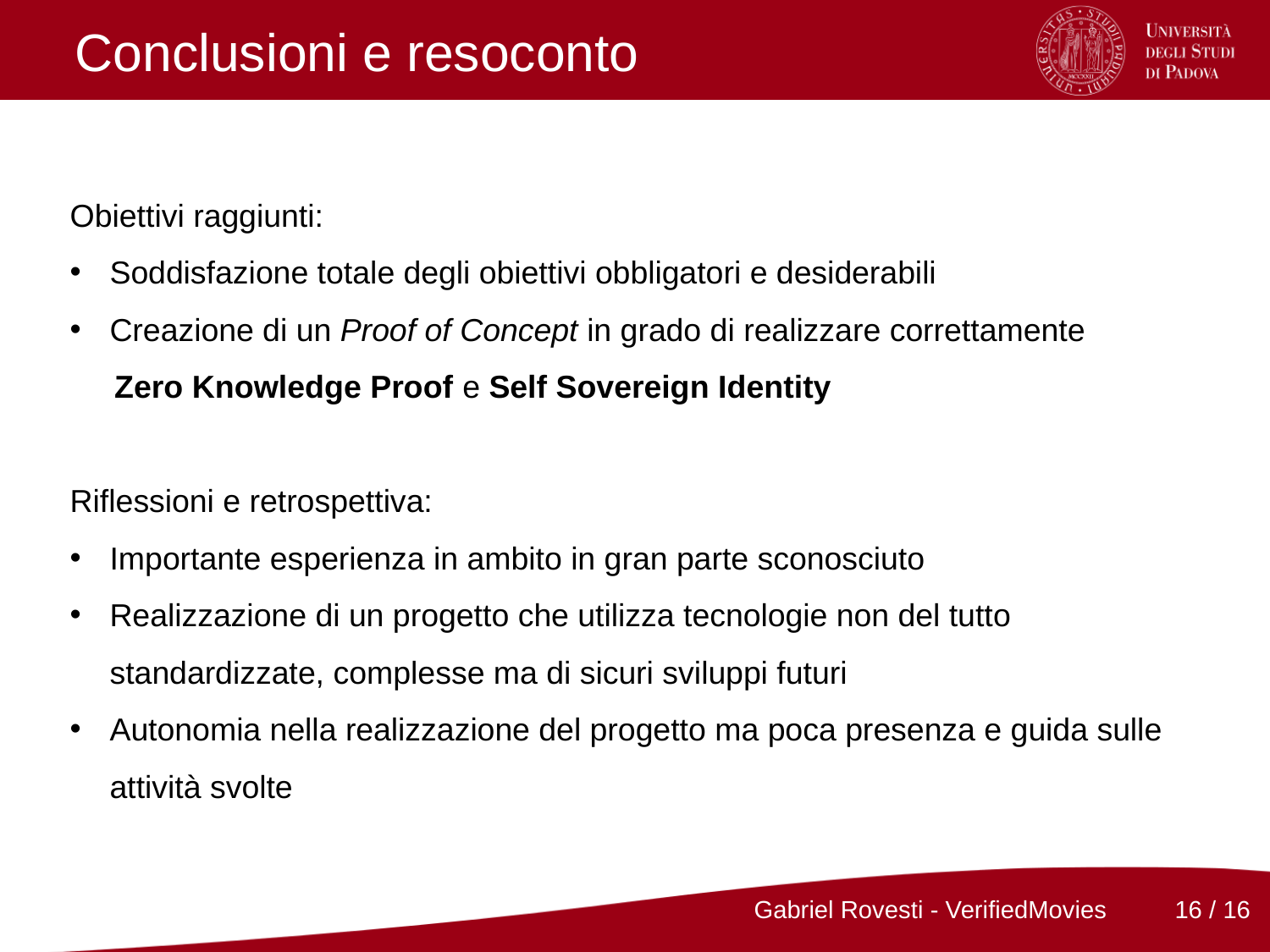

Conclusioni e resoconto
Obiettivi raggiunti:
Soddisfazione totale degli obiettivi obbligatori e desiderabili
Creazione di un Proof of Concept in grado di realizzare correttamente
     Zero Knowledge Proof e Self Sovereign Identity

Riflessioni e retrospettiva:
Importante esperienza in ambito in gran parte sconosciuto
Realizzazione di un progetto che utilizza tecnologie non del tutto standardizzate, complesse ma di sicuri sviluppi futuri
Autonomia nella realizzazione del progetto ma poca presenza e guida sulle attività svolte
Gabriel Rovesti - VerifiedMovies
16 / 16